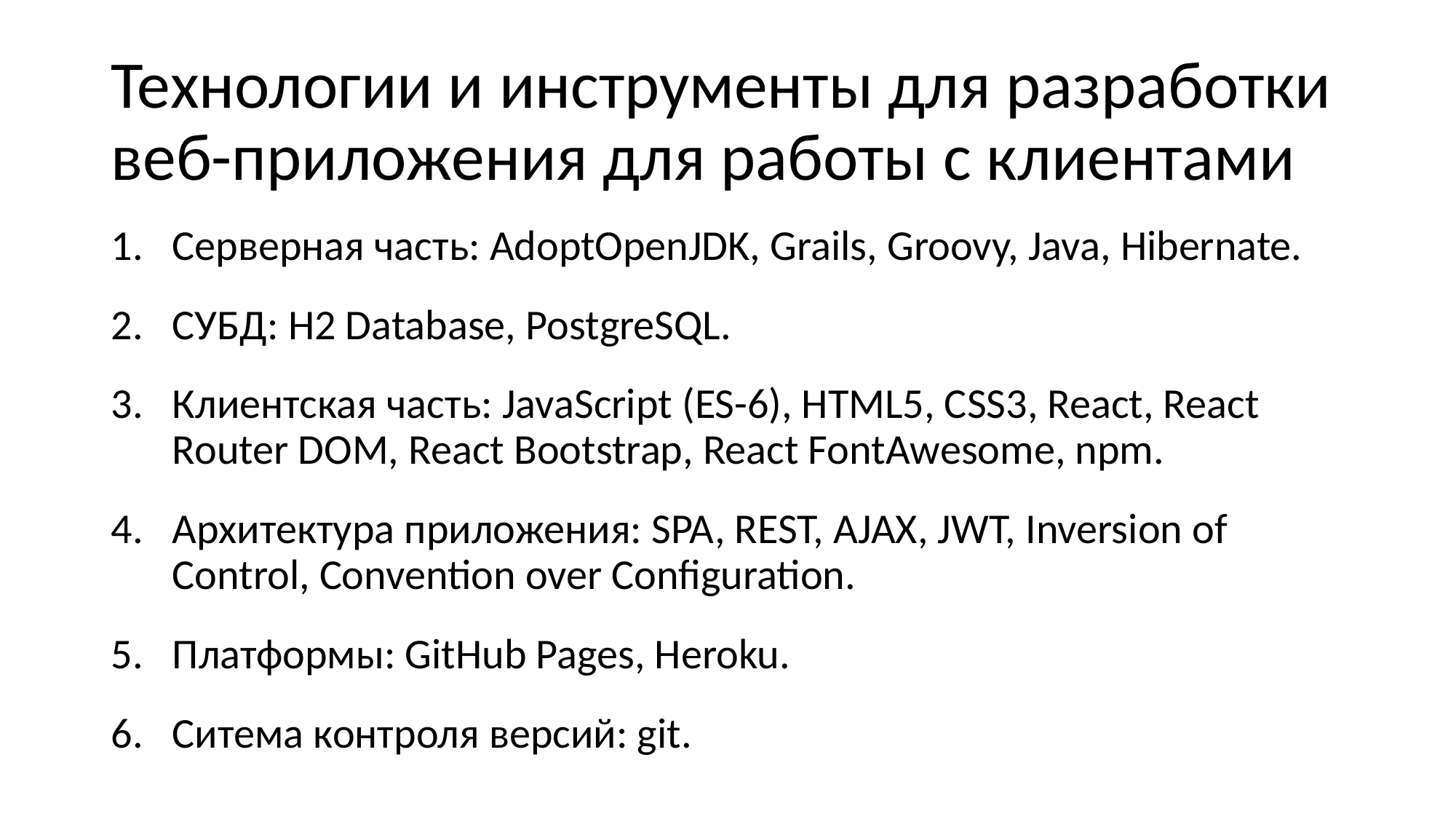

# Технологии и инструменты для разработки веб-приложения для работы с клиентами
Серверная часть: AdoptOpenJDK, Grails, Groovy, Java, Hibernate.
СУБД: H2 Database, PostgreSQL.
Клиентская часть: JavaScript (ES-6), HTML5, CSS3, React, React Router DOM, React Bootstrap, React FontAwesome, npm.
Архитектура приложения: SPA, REST, AJAX, JWT, Inversion of Control, Convention over Configuration.
Платформы: GitHub Pages, Heroku.
Ситема контроля версий: git.